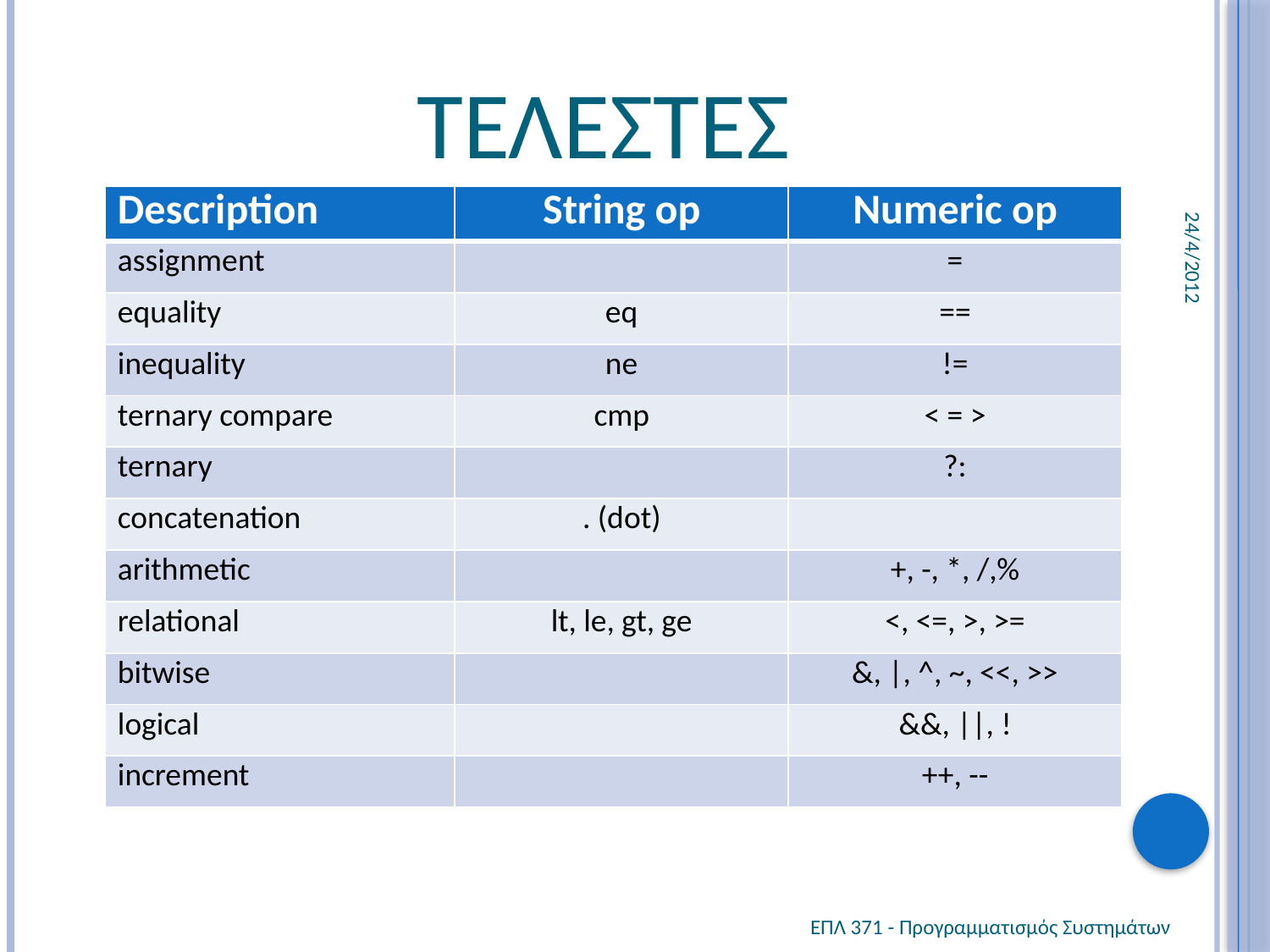

# Τελεστεσ
24/4/2012
| Description | String op | Numeric op |
| --- | --- | --- |
| assignment |  | = |
| equality | eq | == |
| inequality | ne | != |
| ternary compare | cmp | < = > |
| ternary |  | ?: |
| concatenation | . (dot) |  |
| arithmetic |  | +, -, \*, /,% |
| relational | lt, le, gt, ge | <, <=, >, >= |
| bitwise |  | &, |, ^, ~, <<, >> |
| logical |  | &&, ||, ! |
| increment |  | ++, -- |
ΕΠΛ 371 - Προγραμματισμός Συστημάτων